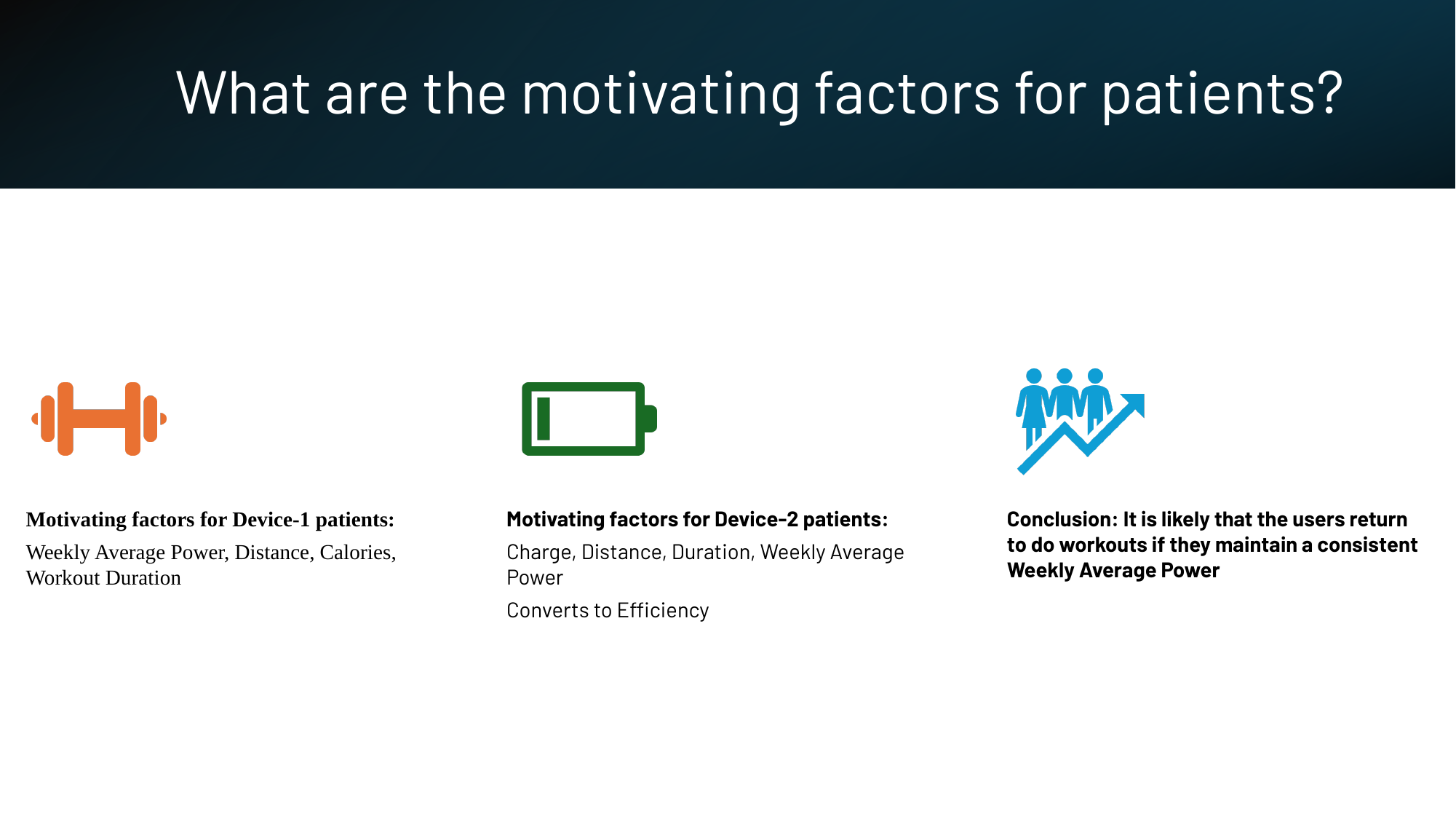

# What are the motivating factors for patients?
Motivating factors for Device-1 patients:
Weekly Average Power, Distance, Calories, Workout Duration
Motivating factors for Device-2 patients:
Charge, Distance, Duration, Weekly Average Power
Converts to Efficiency
Conclusion: It is likely that the users return to do workouts if they maintain a consistent Weekly Average Power